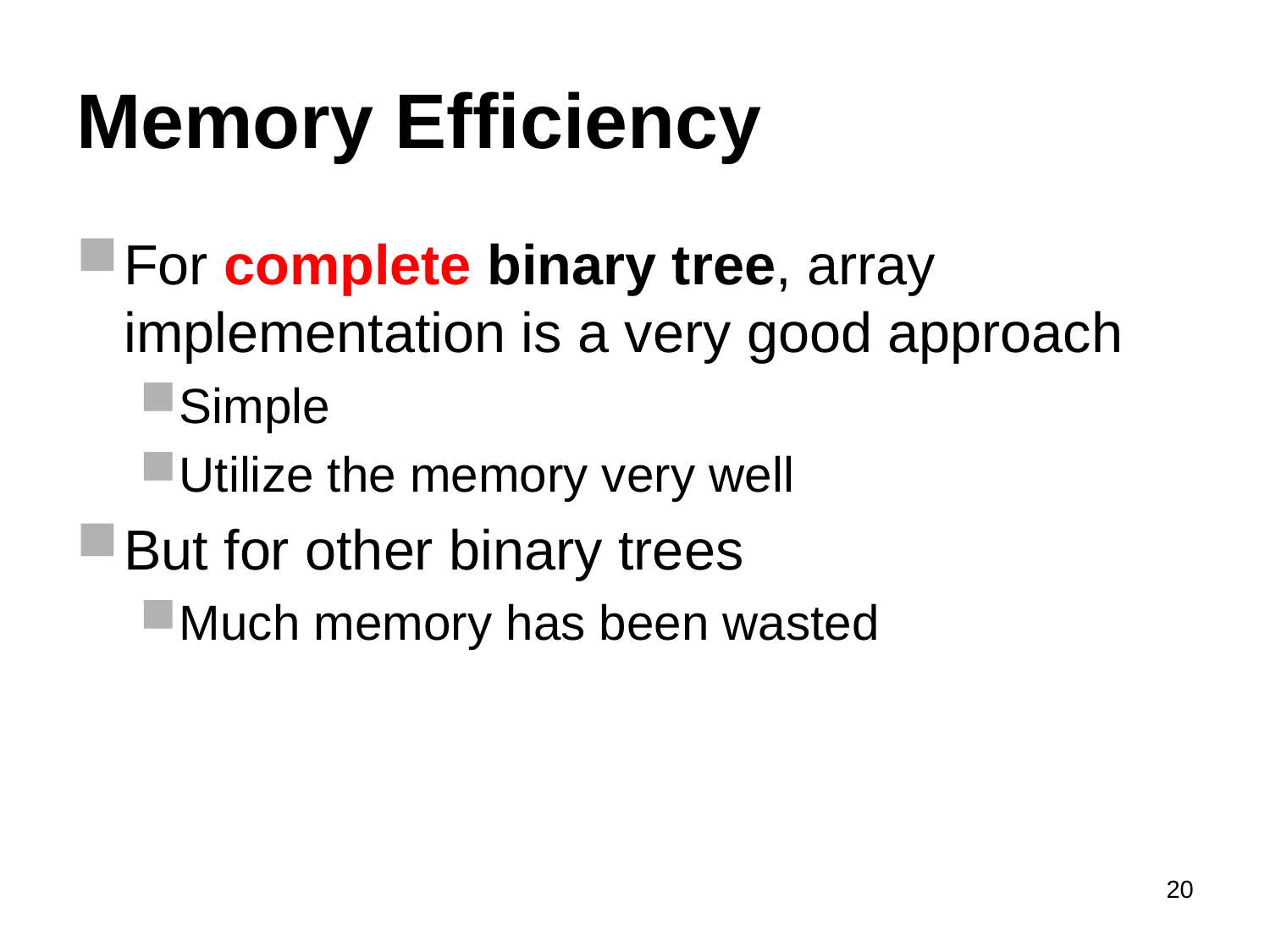

# Memory Efficiency
For complete binary tree, array implementation is a very good approach
Simple
Utilize the memory very well
But for other binary trees
Much memory has been wasted
20